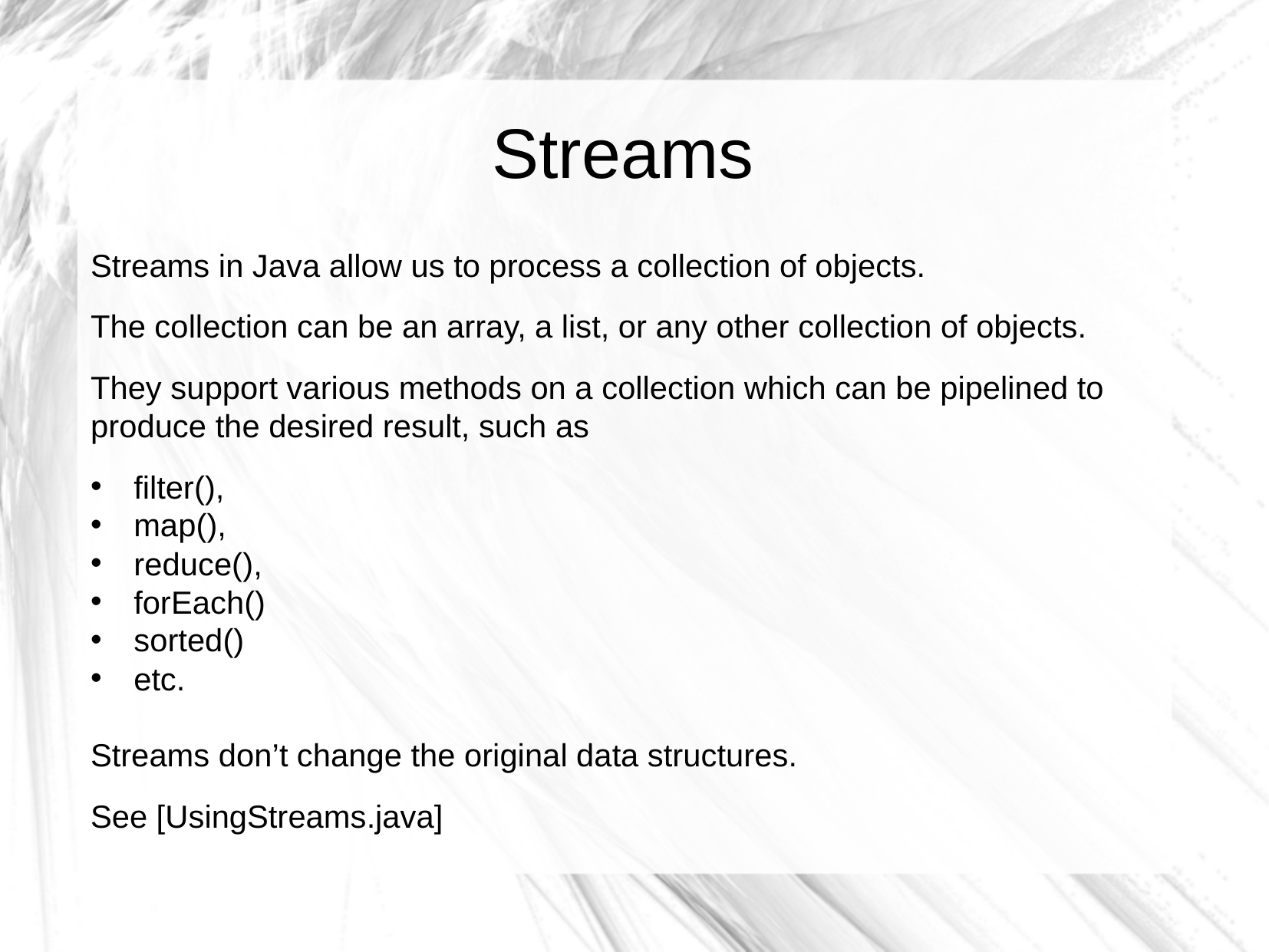

Streams
Streams in Java allow us to process a collection of objects.
The collection can be an array, a list, or any other collection of objects.
They support various methods on a collection which can be pipelined to produce the desired result, such as
filter(),
map(),
reduce(),
forEach()
sorted()
etc.
Streams don’t change the original data structures.
See [UsingStreams.java]